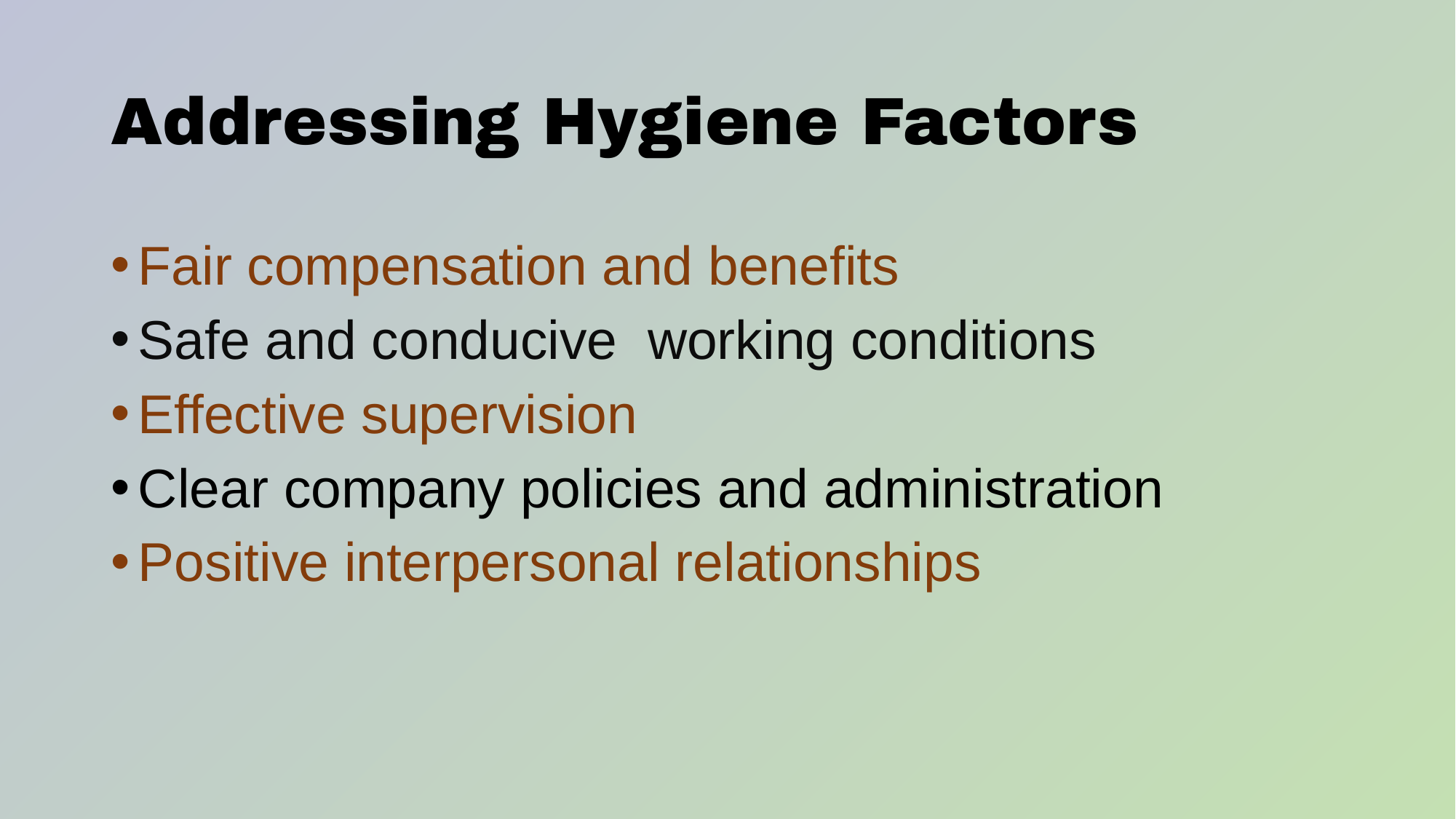

# Addressing Hygiene Factors
Fair compensation and benefits
Safe and conducive  working conditions
Effective supervision
Clear company policies and administration
Positive interpersonal relationships